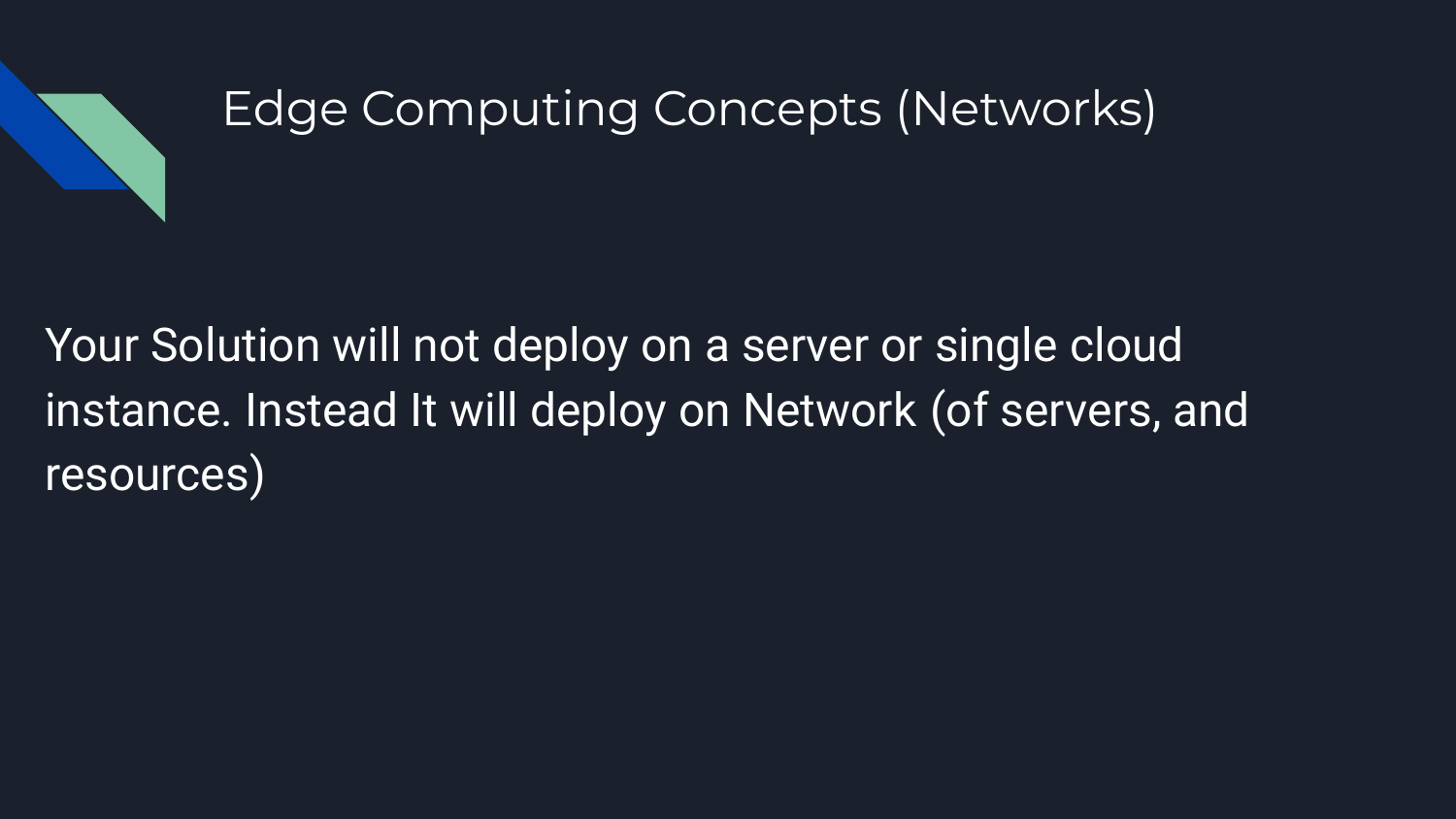

# Edge Computing Concepts (Networks)
Your Solution will not deploy on a server or single cloud instance. Instead It will deploy on Network	 (of servers, and resources)